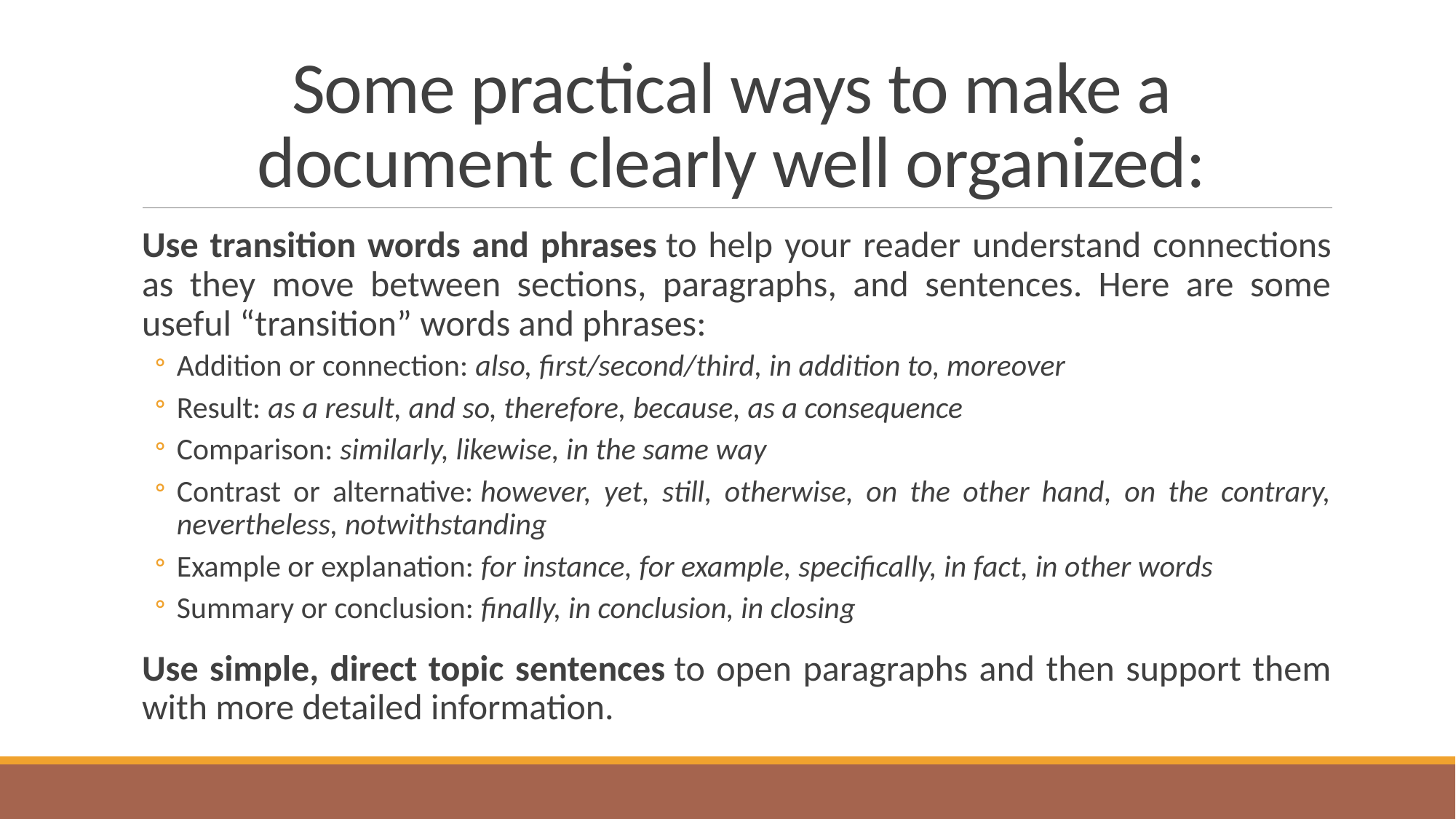

# Some practical ways to make a document clearly well organized:
Use transition words and phrases to help your reader understand connections as they move between sections, paragraphs, and sentences. Here are some useful “transition” words and phrases:
Addition or connection: also, first/second/third, in addition to, moreover
Result: as a result, and so, therefore, because, as a consequence
Comparison: similarly, likewise, in the same way
Contrast or alternative: however, yet, still, otherwise, on the other hand, on the contrary, nevertheless, notwithstanding
Example or explanation: for instance, for example, specifically, in fact, in other words
Summary or conclusion: finally, in conclusion, in closing
Use simple, direct topic sentences to open paragraphs and then support them with more detailed information.